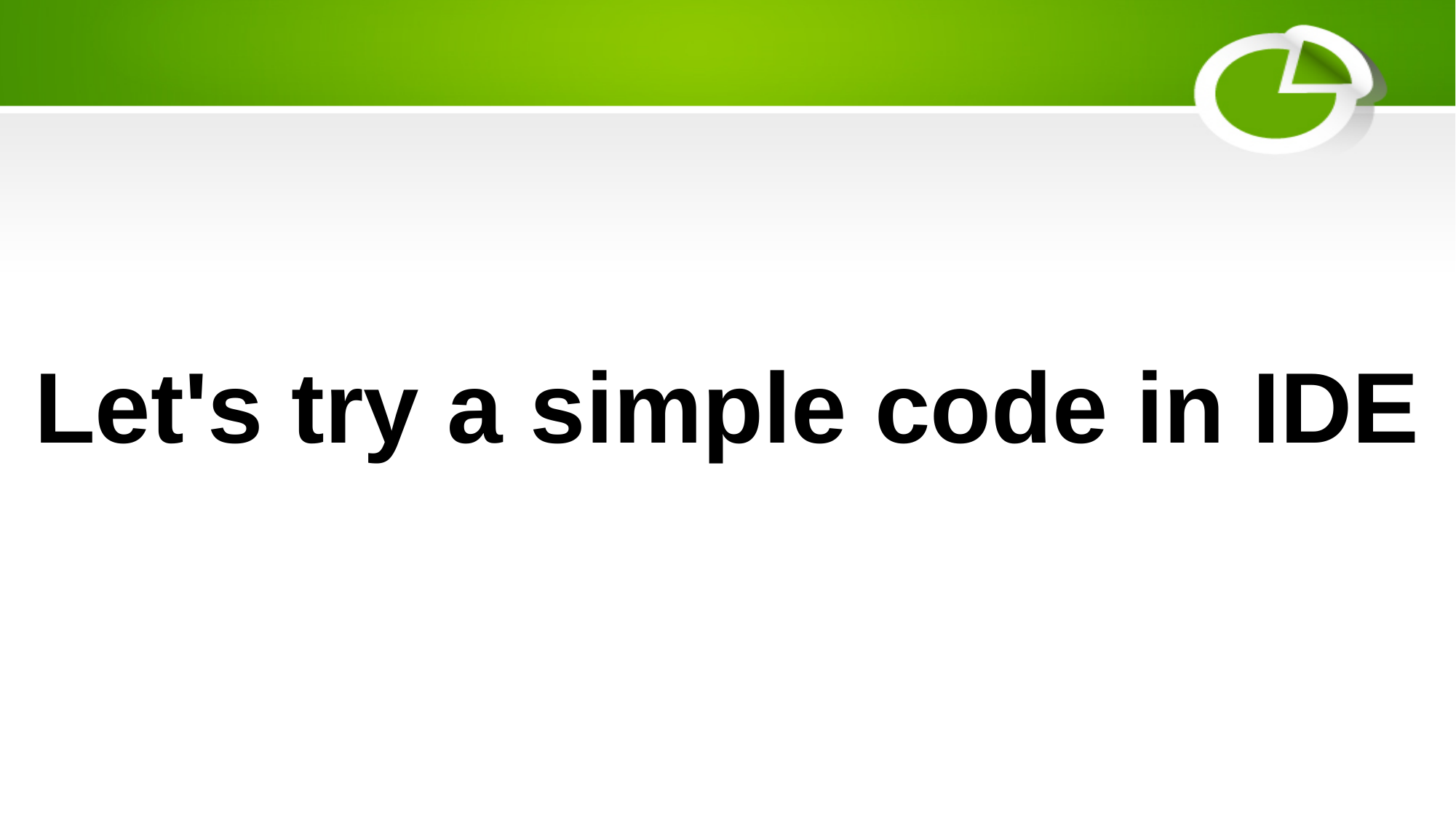

Let's try a simple code in IDE